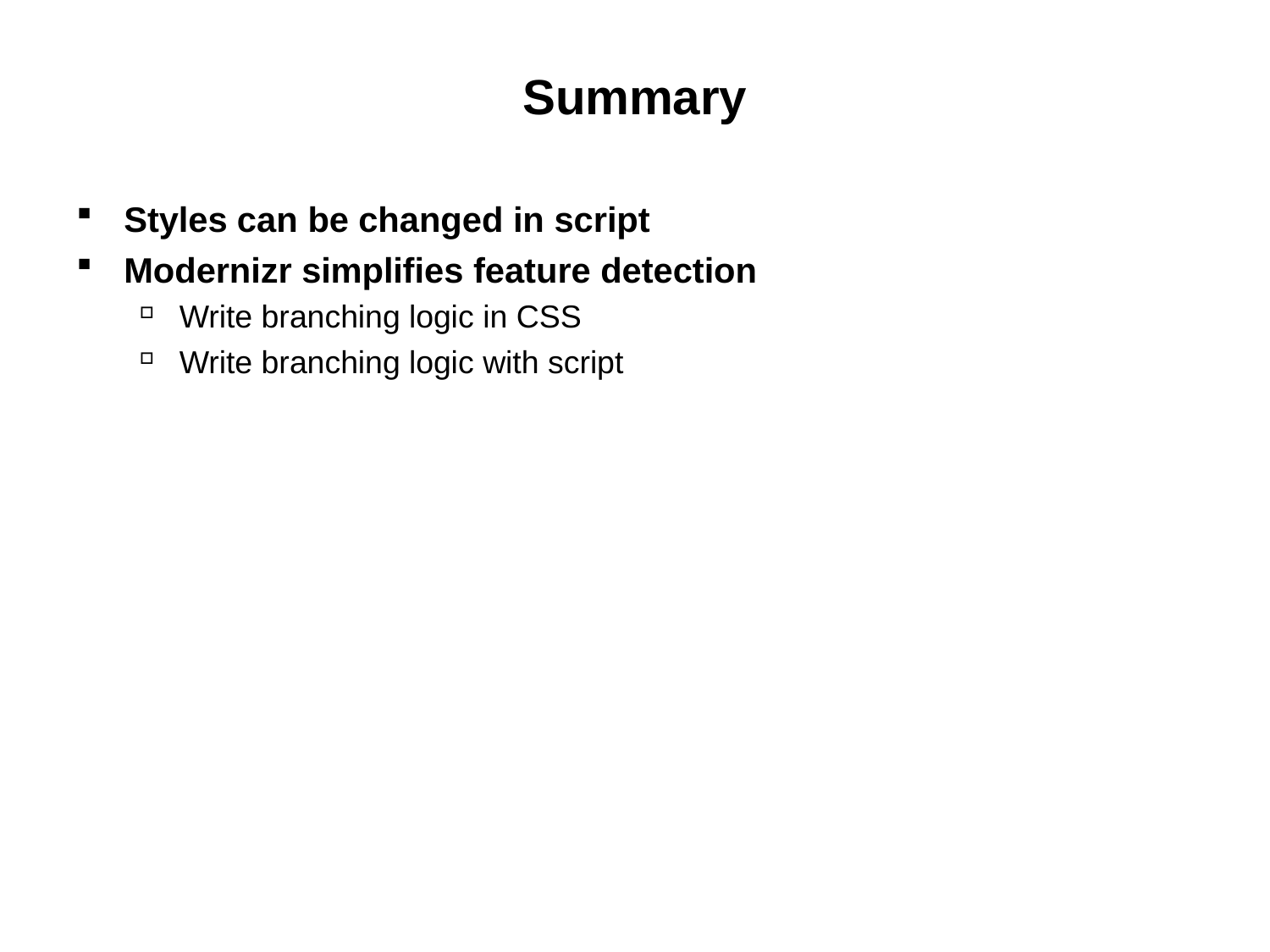

# Summary
Styles can be changed in script
Modernizr simplifies feature detection
Write branching logic in CSS
Write branching logic with script
8